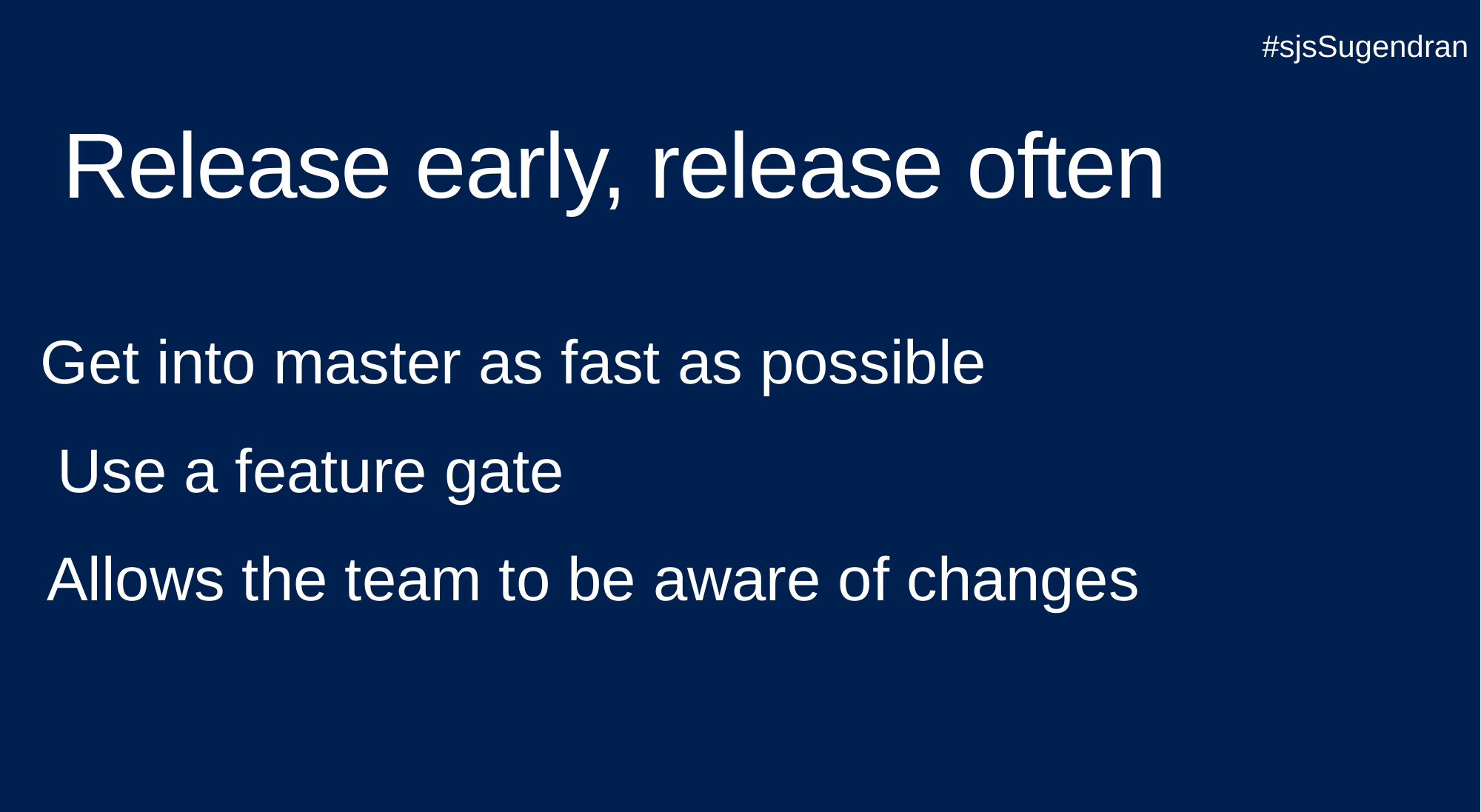

#sjsSugendran
Release early, release often
Get into master as fast as possible
Use a feature gate
Allows the team to be aware of changes